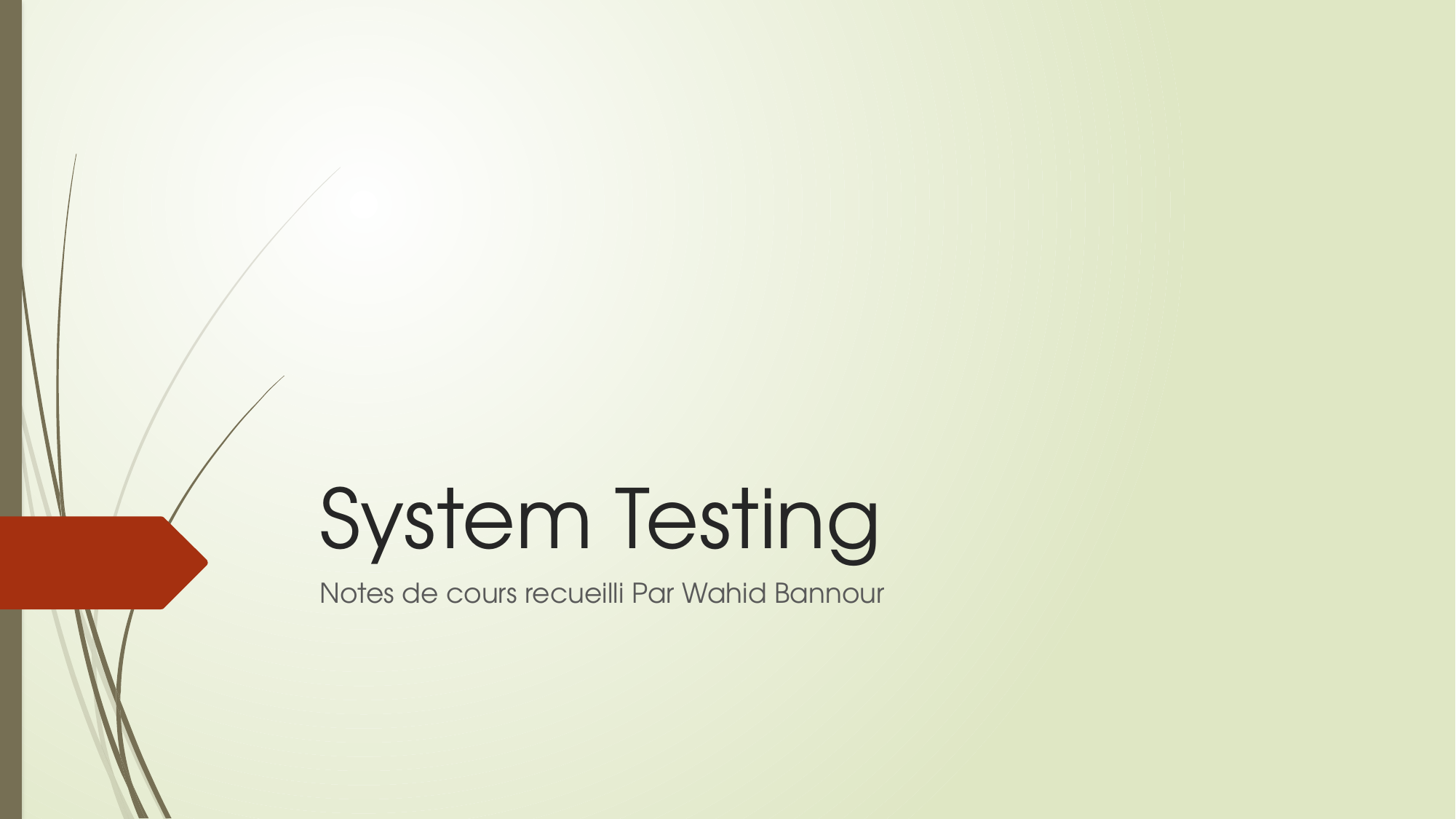

# System Testing
Notes de cours recueilli Par Wahid Bannour